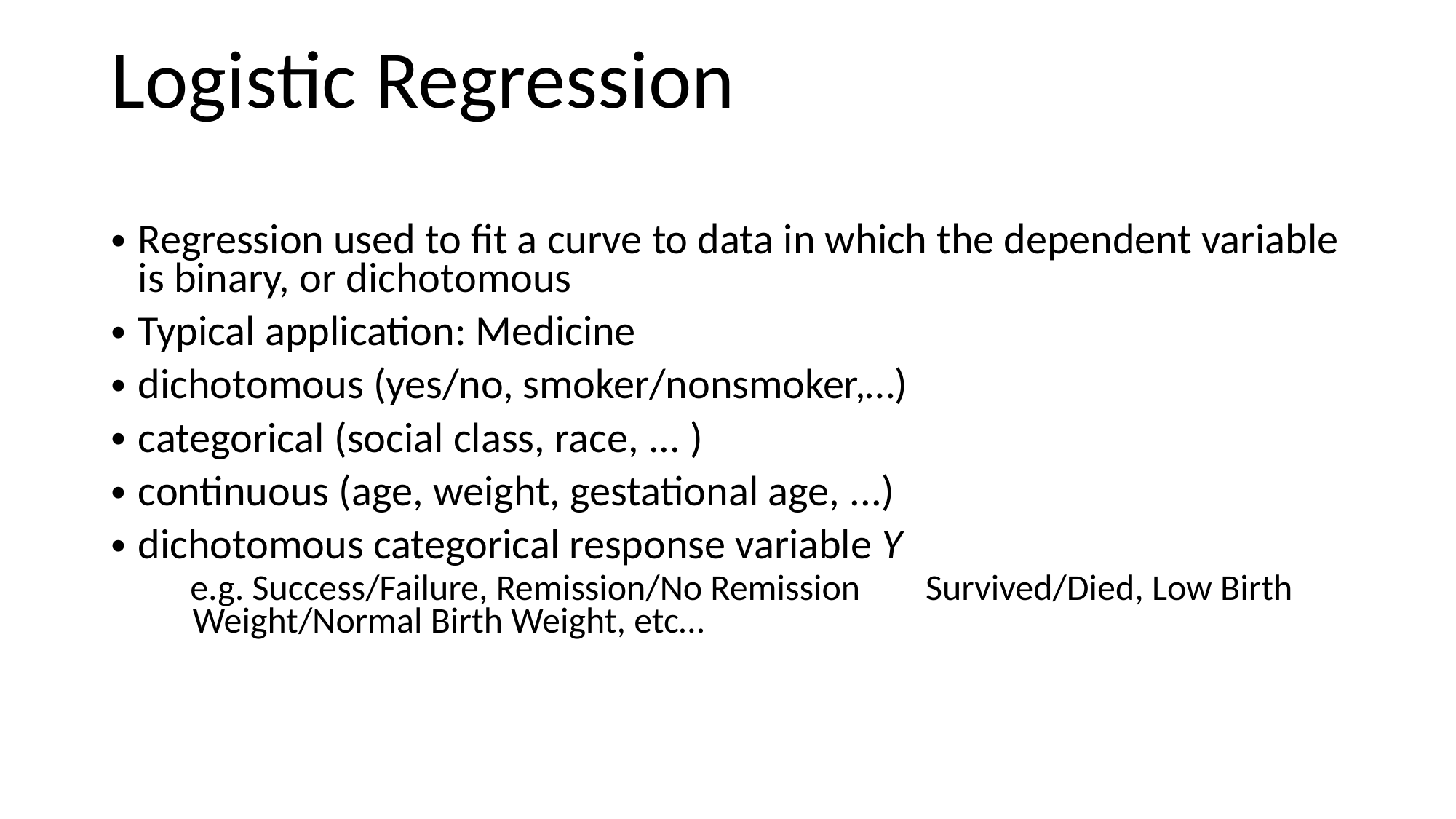

# Logistic Regression
Regression used to fit a curve to data in which the dependent variable is binary, or dichotomous
Typical application: Medicine
dichotomous (yes/no, smoker/nonsmoker,…)
categorical (social class, race, ... )
continuous (age, weight, gestational age, ...)
dichotomous categorical response variable Y
   e.g. Success/Failure, Remission/No Remission        Survived/Died, Low Birth Weight/Normal Birth Weight, etc…